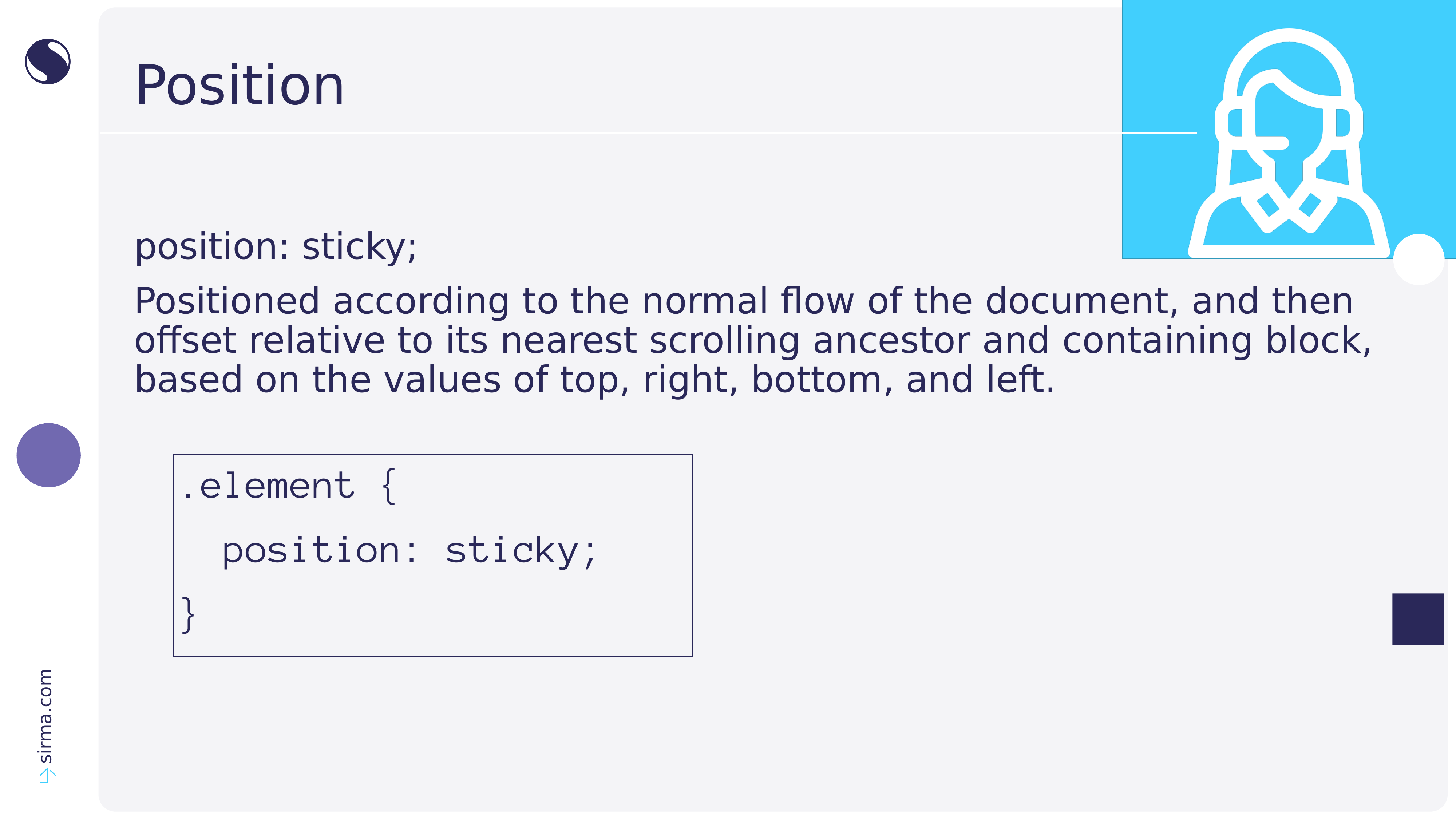

# Position
position: sticky;
Positioned according to the normal flow of the document, and then offset relative to its nearest scrolling ancestor and containing block, based on the values of top, right, bottom, and left.
.element {
  position: sticky;
}